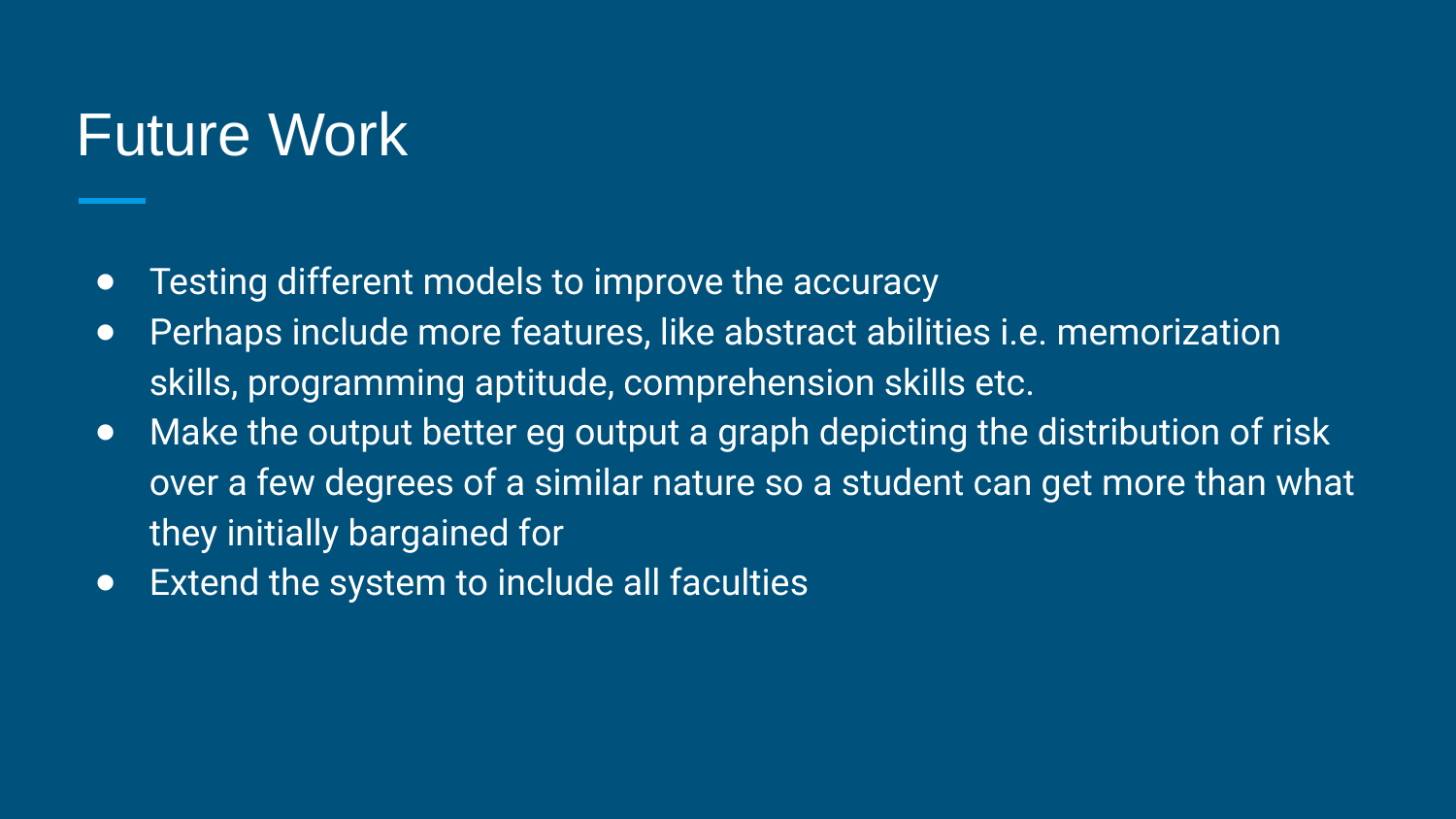

# Future Work
Testing different models to improve the accuracy
Perhaps include more features, like abstract abilities i.e. memorization skills, programming aptitude, comprehension skills etc.
Make the output better eg output a graph depicting the distribution of risk over a few degrees of a similar nature so a student can get more than what they initially bargained for
Extend the system to include all faculties